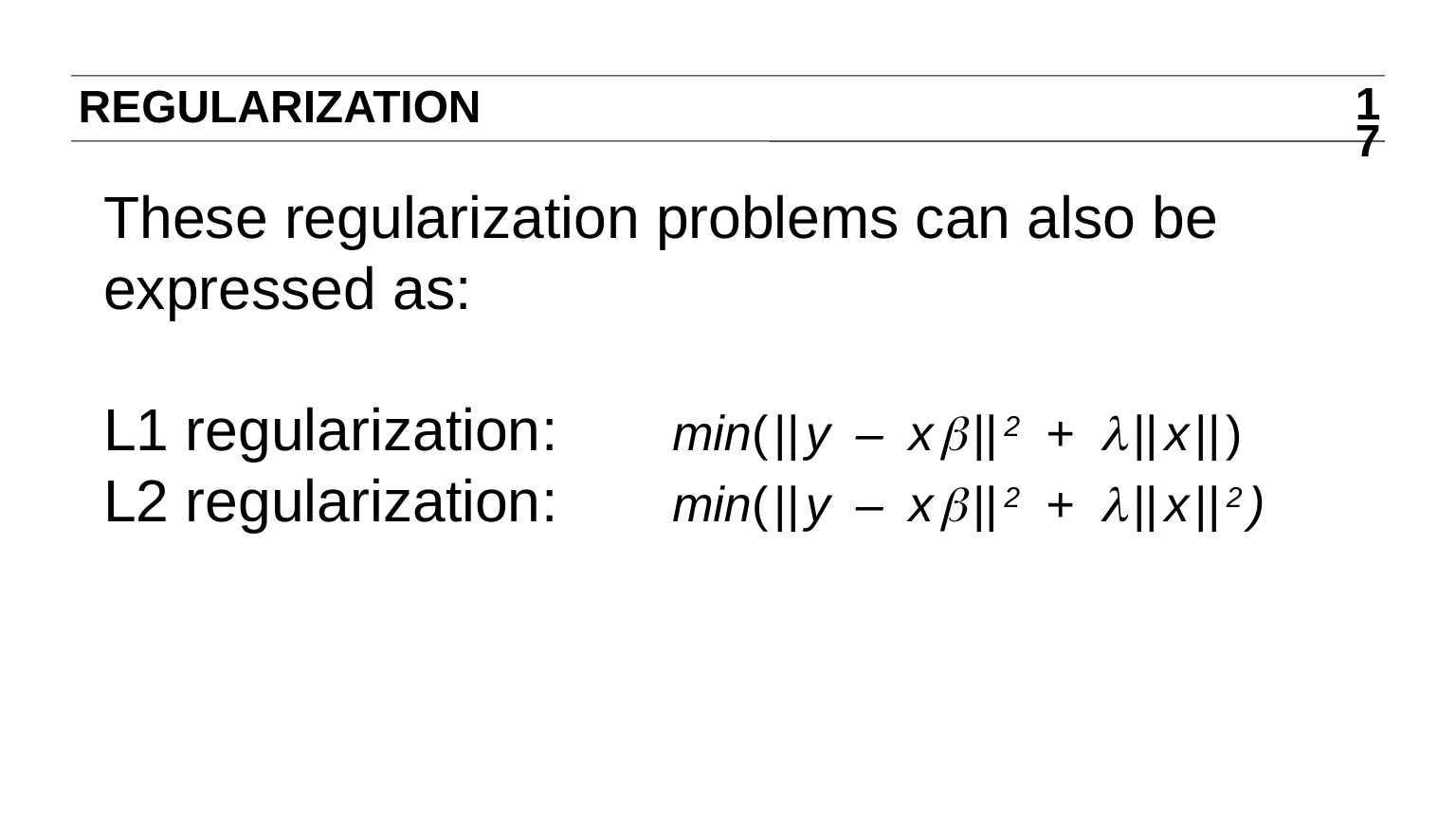

Regularization
17
These regularization problems can also be expressed as:

L1 regularization:	min(||y – xβ||2 + λ||x||)
L2 regularization:	min(||y – xβ||2 + λ||x||2)